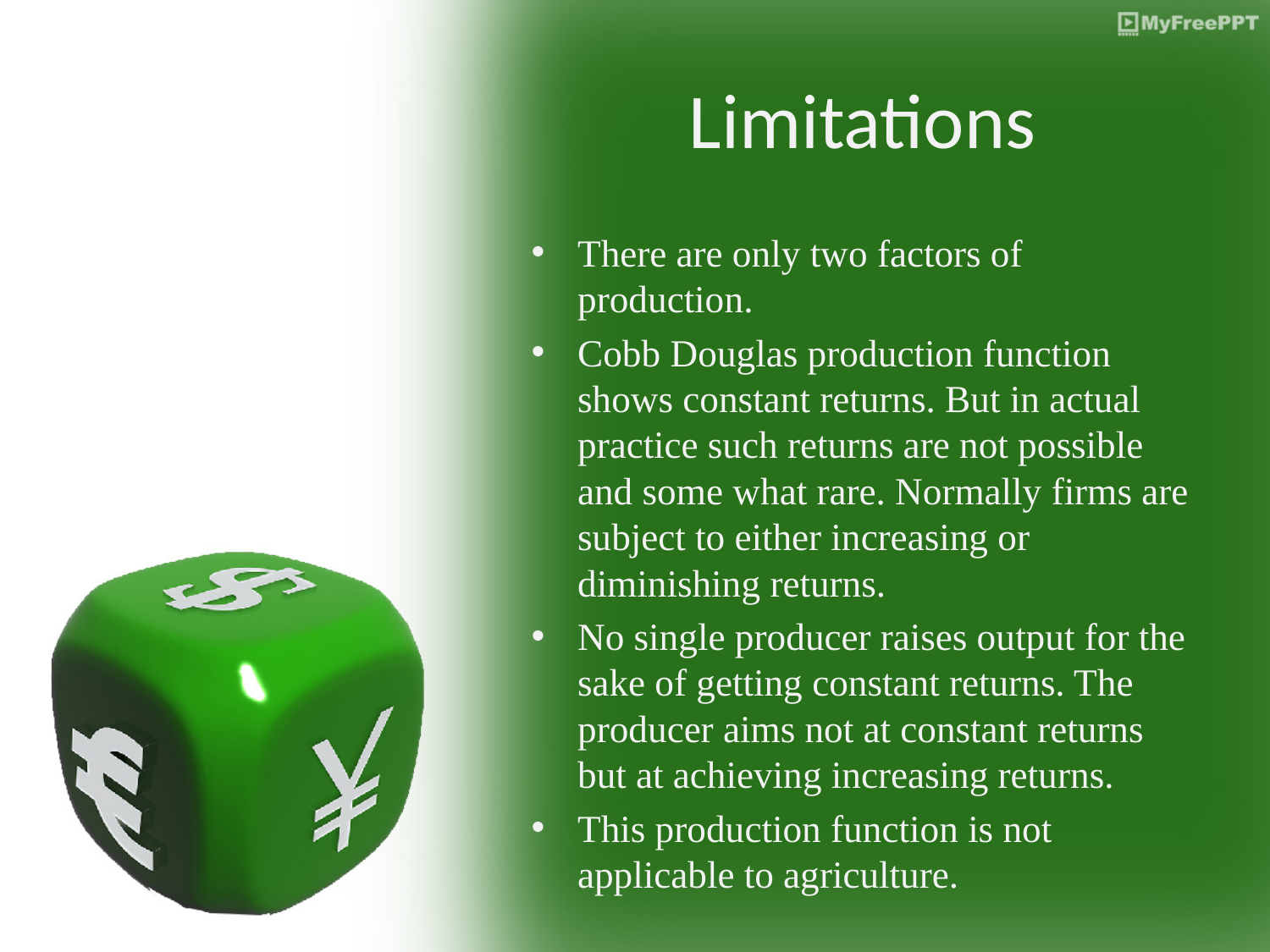

# Limitations
There are only two factors of production.
Cobb Douglas production function shows constant returns. But in actual practice such returns are not possible and some what rare. Normally firms are subject to either increasing or diminishing returns.
No single producer raises output for the sake of getting constant returns. The producer aims not at constant returns but at achieving increasing returns.
This production function is not applicable to agriculture.